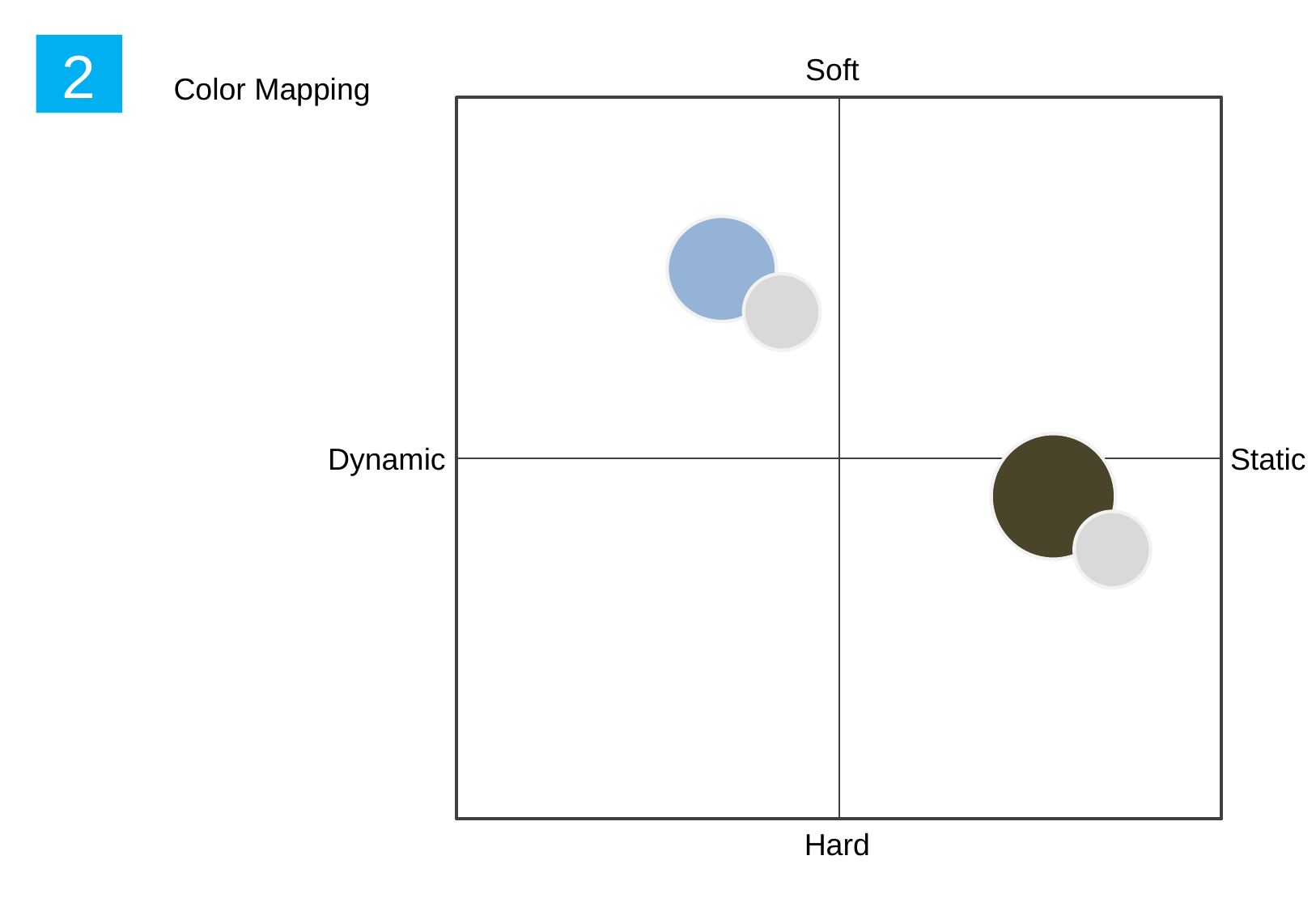

2
Soft
Color Mapping

Dynamic

Static

Hard